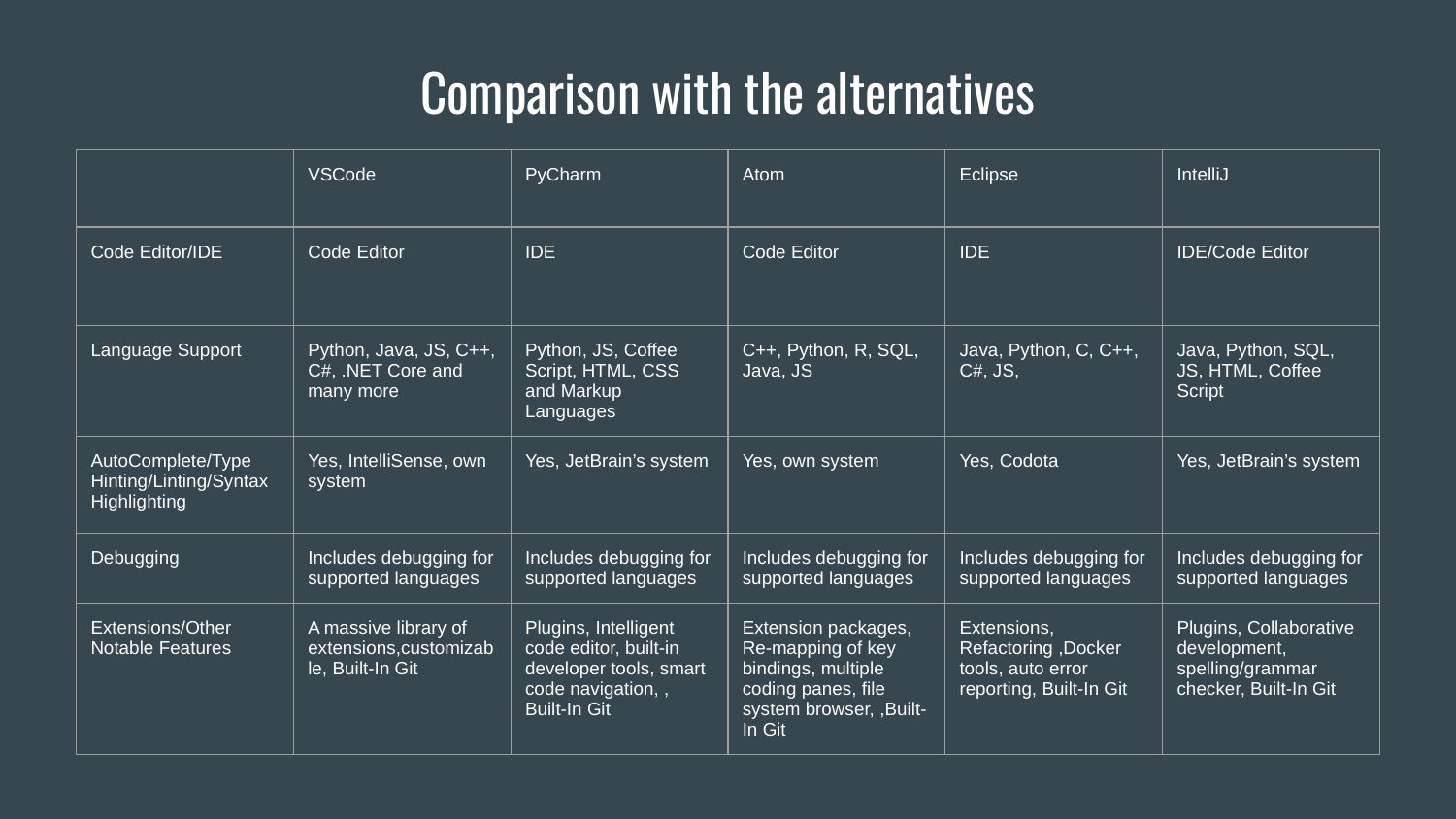

# Comparison with the alternatives
|  | VSCode | PyCharm | Atom | Eclipse | IntelliJ |
| --- | --- | --- | --- | --- | --- |
| Code Editor/IDE | Code Editor | IDE | Code Editor | IDE | IDE/Code Editor |
| Language Support | Python, Java, JS, C++, C#, .NET Core and many more | Python, JS, Coffee Script, HTML, CSS and Markup Languages | C++, Python, R, SQL, Java, JS | Java, Python, C, C++, C#, JS, | Java, Python, SQL, JS, HTML, Coffee Script |
| AutoComplete/Type Hinting/Linting/Syntax Highlighting | Yes, IntelliSense, own system | Yes, JetBrain’s system | Yes, own system | Yes, Codota | Yes, JetBrain’s system |
| Debugging | Includes debugging for supported languages | Includes debugging for supported languages | Includes debugging for supported languages | Includes debugging for supported languages | Includes debugging for supported languages |
| Extensions/Other Notable Features | A massive library of extensions,customizable, Built-In Git | Plugins, Intelligent code editor, built-in developer tools, smart code navigation, , Built-In Git | Extension packages, Re-mapping of key bindings, multiple coding panes, file system browser, ,Built-In Git | Extensions, Refactoring ,Docker tools, auto error reporting, Built-In Git | Plugins, Collaborative development, spelling/grammar checker, Built-In Git |